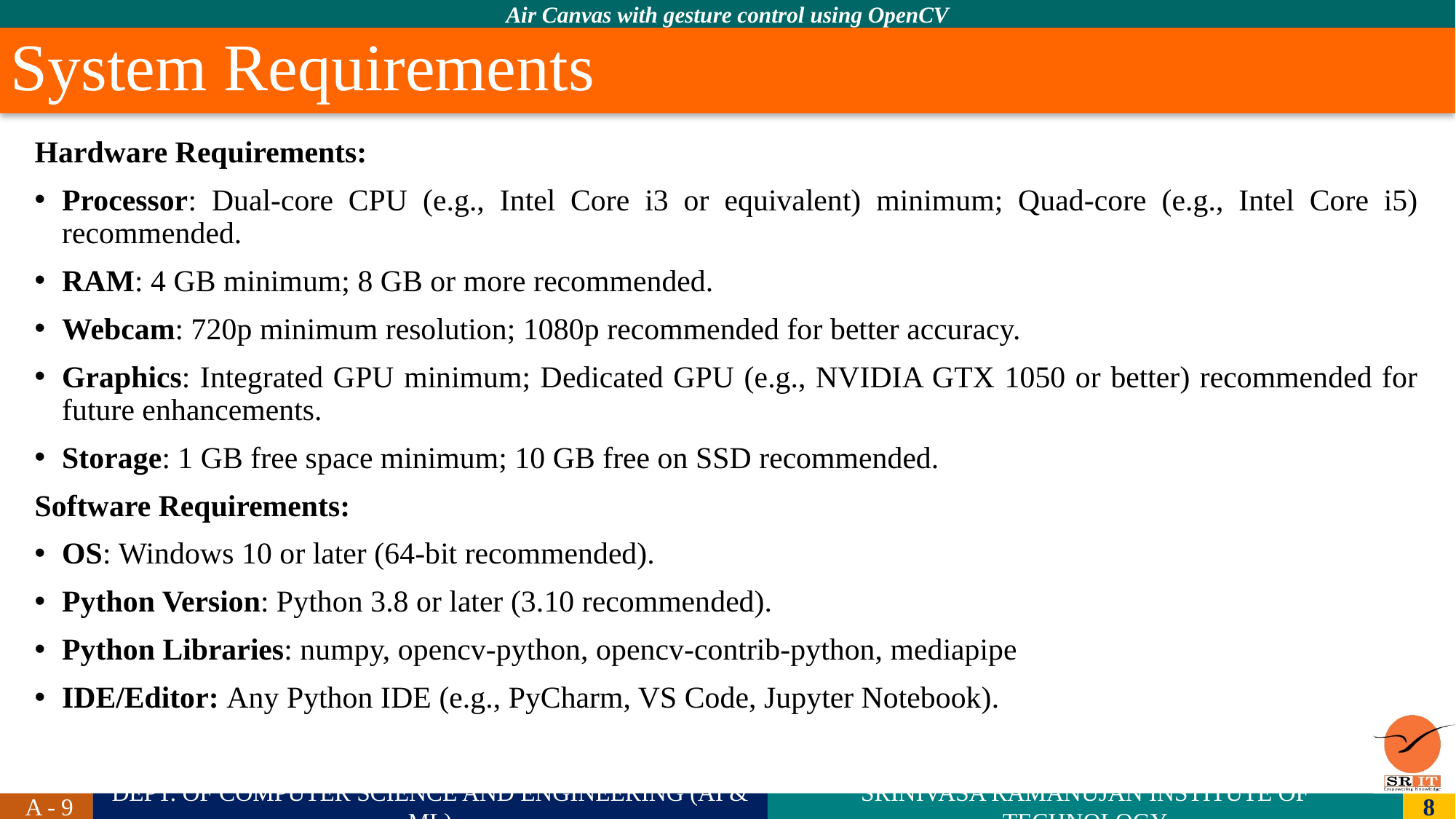

# System Requirements
Hardware Requirements:
Processor: Dual-core CPU (e.g., Intel Core i3 or equivalent) minimum; Quad-core (e.g., Intel Core i5) recommended.
RAM: 4 GB minimum; 8 GB or more recommended.
Webcam: 720p minimum resolution; 1080p recommended for better accuracy.
Graphics: Integrated GPU minimum; Dedicated GPU (e.g., NVIDIA GTX 1050 or better) recommended for future enhancements.
Storage: 1 GB free space minimum; 10 GB free on SSD recommended.
Software Requirements:
OS: Windows 10 or later (64-bit recommended).
Python Version: Python 3.8 or later (3.10 recommended).
Python Libraries: numpy, opencv-python, opencv-contrib-python, mediapipe
IDE/Editor: Any Python IDE (e.g., PyCharm, VS Code, Jupyter Notebook).